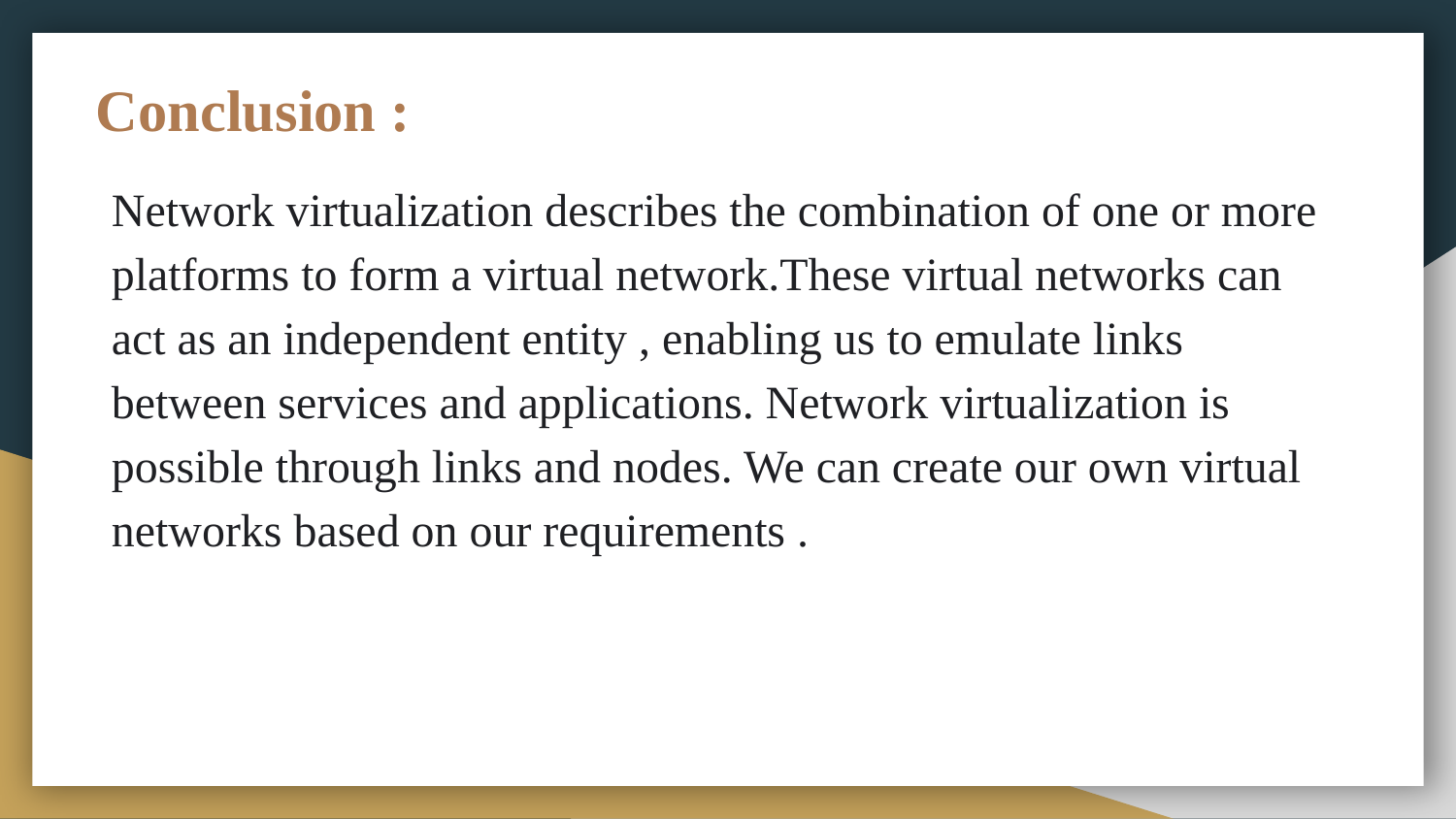

# Conclusion :
Network virtualization describes the combination of one or more platforms to form a virtual network.These virtual networks can act as an independent entity , enabling us to emulate links between services and applications. Network virtualization is possible through links and nodes. We can create our own virtual networks based on our requirements .